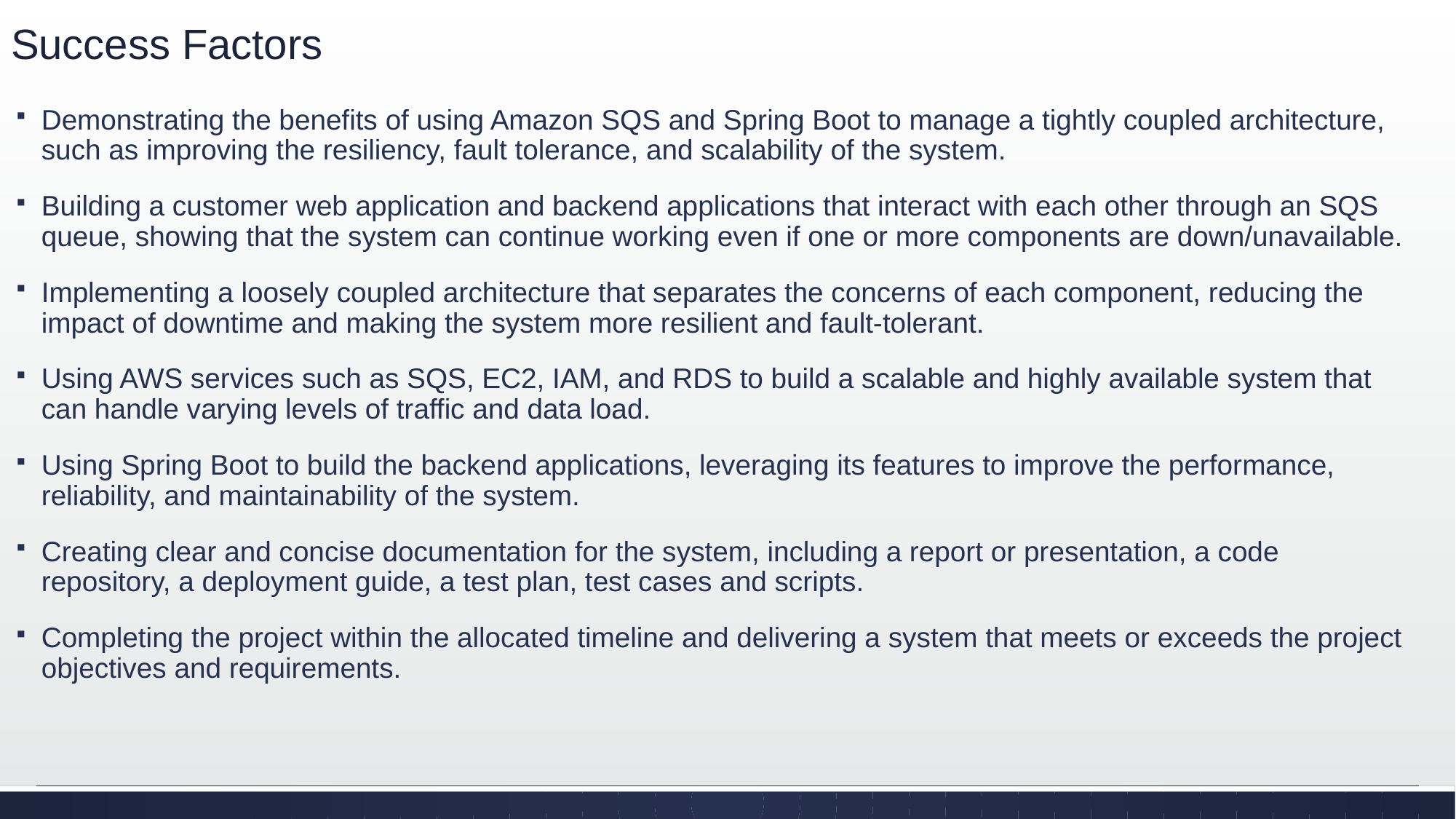

# Success Factors
Demonstrating the benefits of using Amazon SQS and Spring Boot to manage a tightly coupled architecture, such as improving the resiliency, fault tolerance, and scalability of the system.
Building a customer web application and backend applications that interact with each other through an SQS queue, showing that the system can continue working even if one or more components are down/unavailable.
Implementing a loosely coupled architecture that separates the concerns of each component, reducing the impact of downtime and making the system more resilient and fault-tolerant.
Using AWS services such as SQS, EC2, IAM, and RDS to build a scalable and highly available system that can handle varying levels of traffic and data load.
Using Spring Boot to build the backend applications, leveraging its features to improve the performance, reliability, and maintainability of the system.
Creating clear and concise documentation for the system, including a report or presentation, a code repository, a deployment guide, a test plan, test cases and scripts.
Completing the project within the allocated timeline and delivering a system that meets or exceeds the project objectives and requirements.